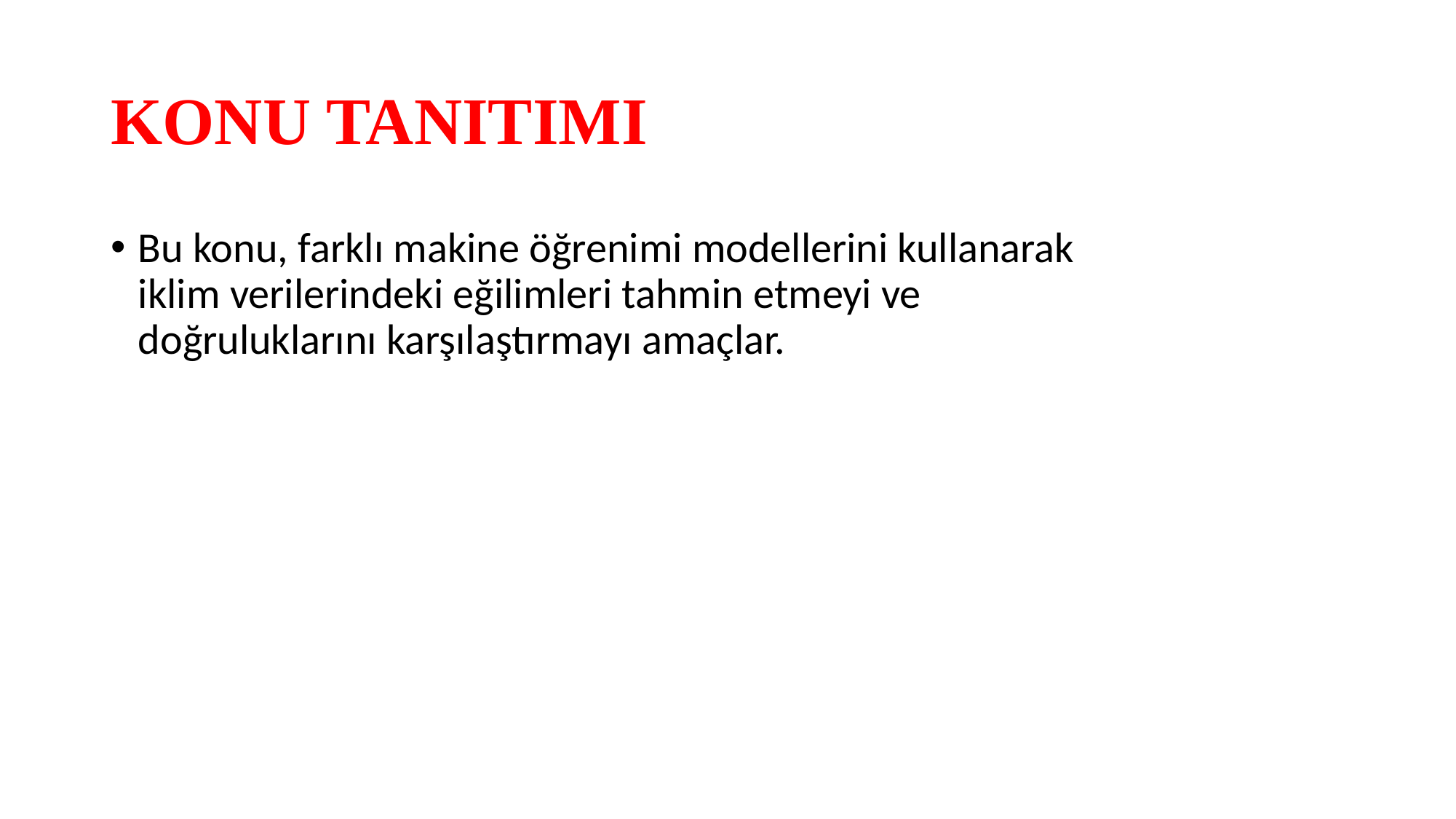

# KONU TANITIMI
Bu konu, farklı makine öğrenimi modellerini kullanarak iklim verilerindeki eğilimleri tahmin etmeyi ve doğruluklarını karşılaştırmayı amaçlar.